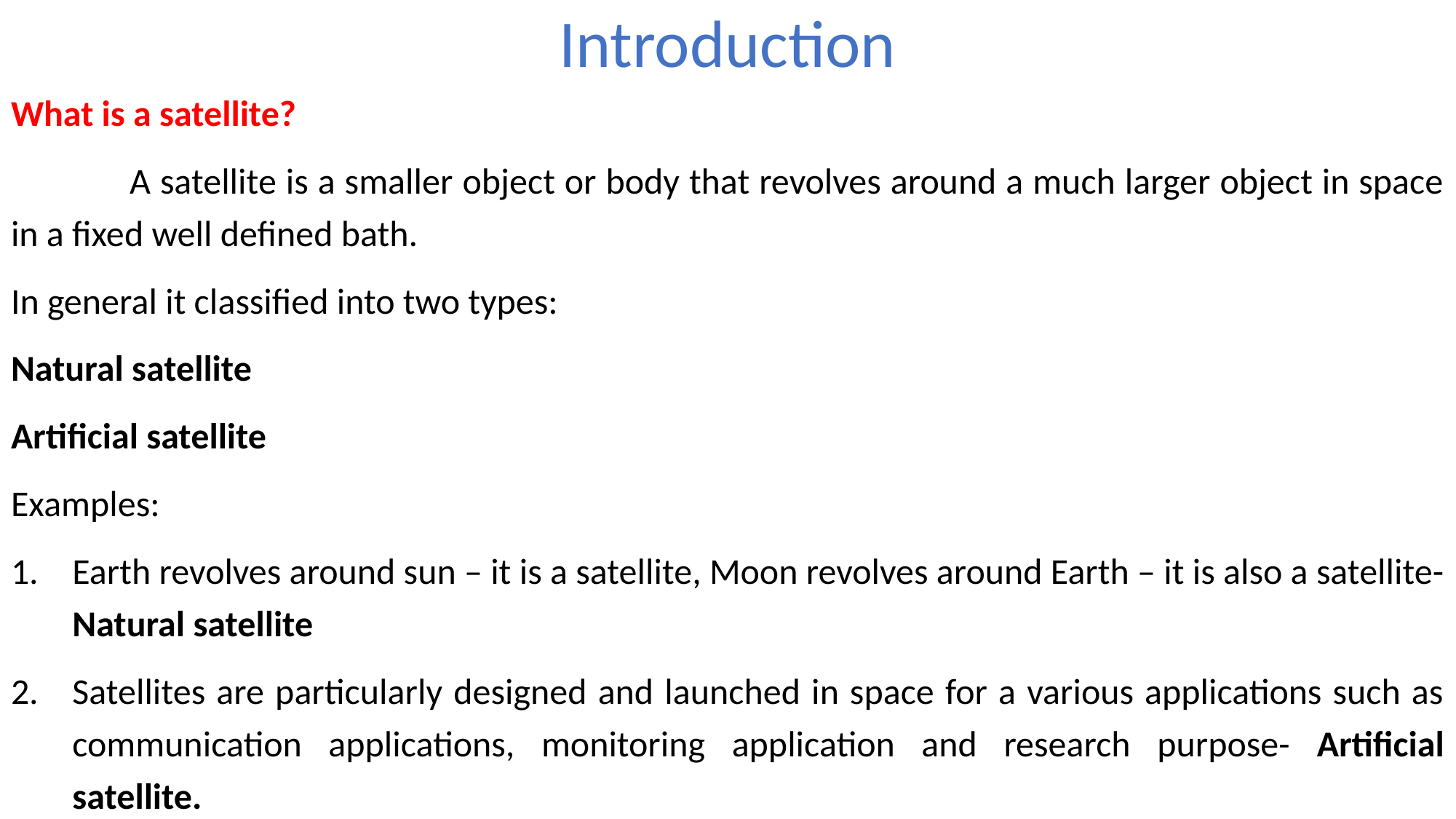

# Introduction
What is a satellite?
	 A satellite is a smaller object or body that revolves around a much larger object in space in a fixed well defined bath.
In general it classified into two types:
Natural satellite
Artificial satellite
Examples:
Earth revolves around sun – it is a satellite, Moon revolves around Earth – it is also a satellite- Natural satellite
Satellites are particularly designed and launched in space for a various applications such as communication applications, monitoring application and research purpose- Artificial satellite.